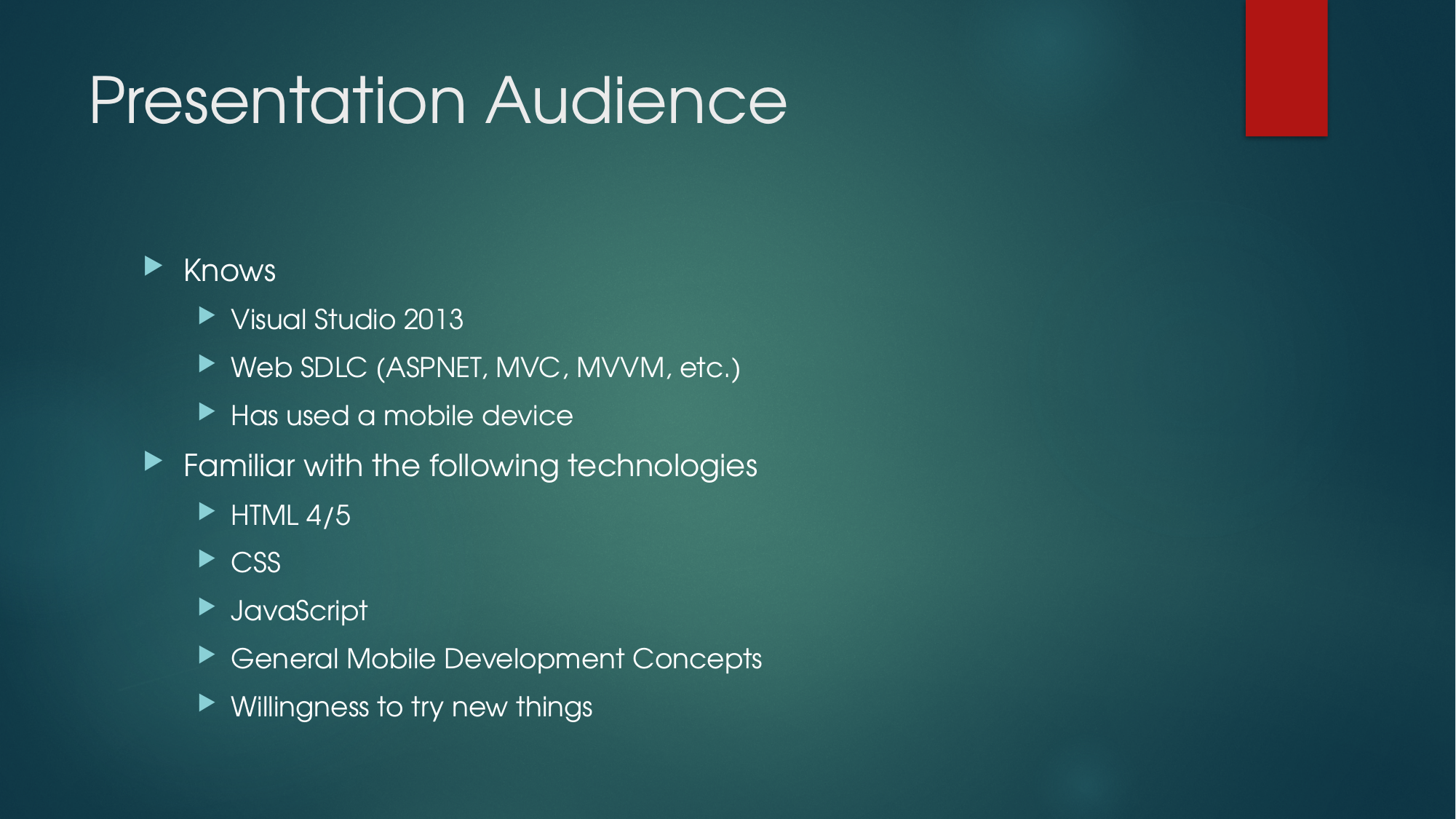

# Presentation Audience
Knows
Visual Studio 2013
Web SDLC (ASPNET, MVC, MVVM, etc.)
Has used a mobile device
Familiar with the following technologies
HTML 4/5
CSS
JavaScript
General Mobile Development Concepts
Willingness to try new things